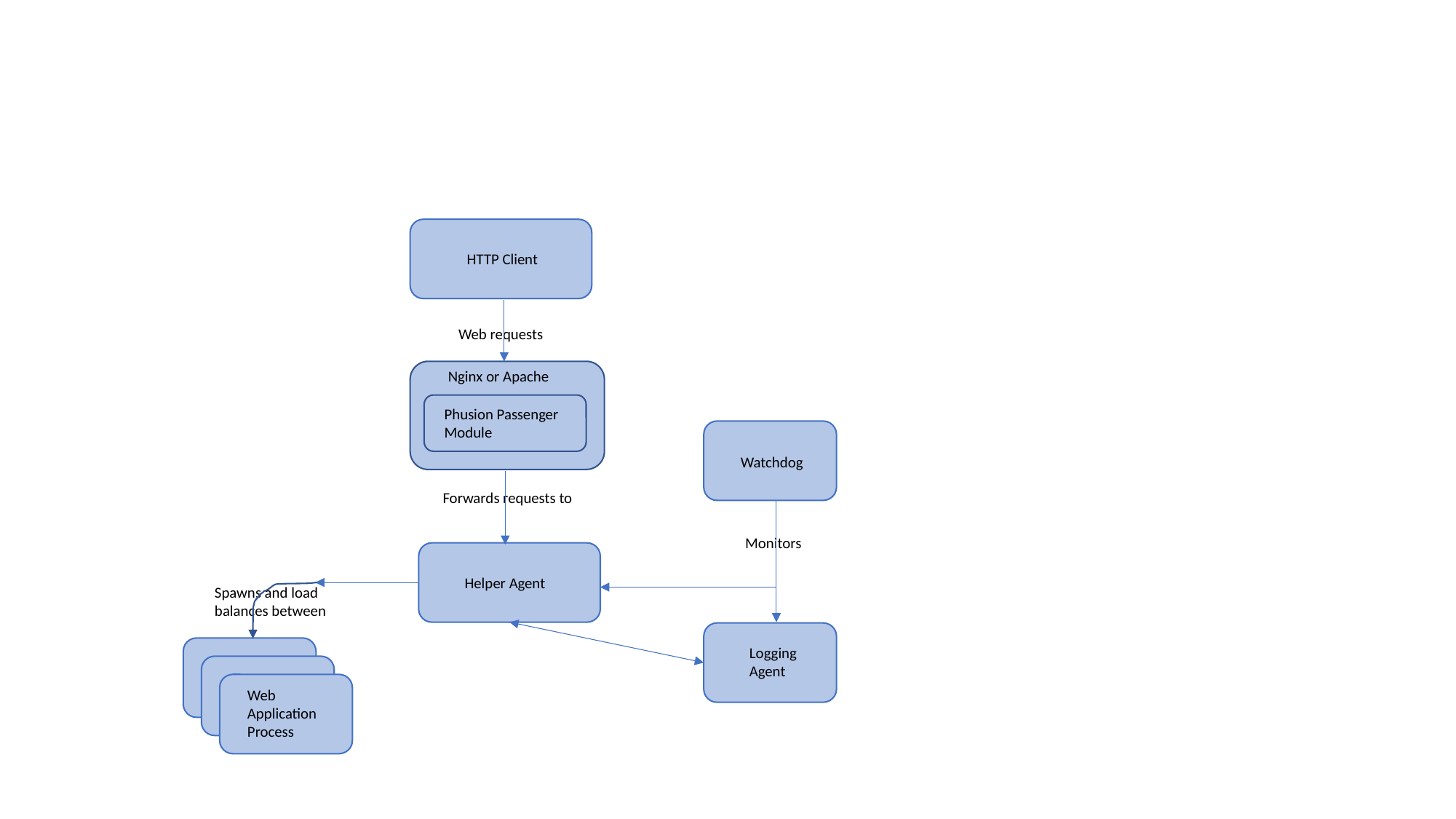

HTTP Client
Web requests

Nginx or Apache

Phusion Passenger Module

Watchdog
Forwards requests to
Monitors

Helper Agent
Spawns and load balances between

Logging Agent

Web
Application
Process